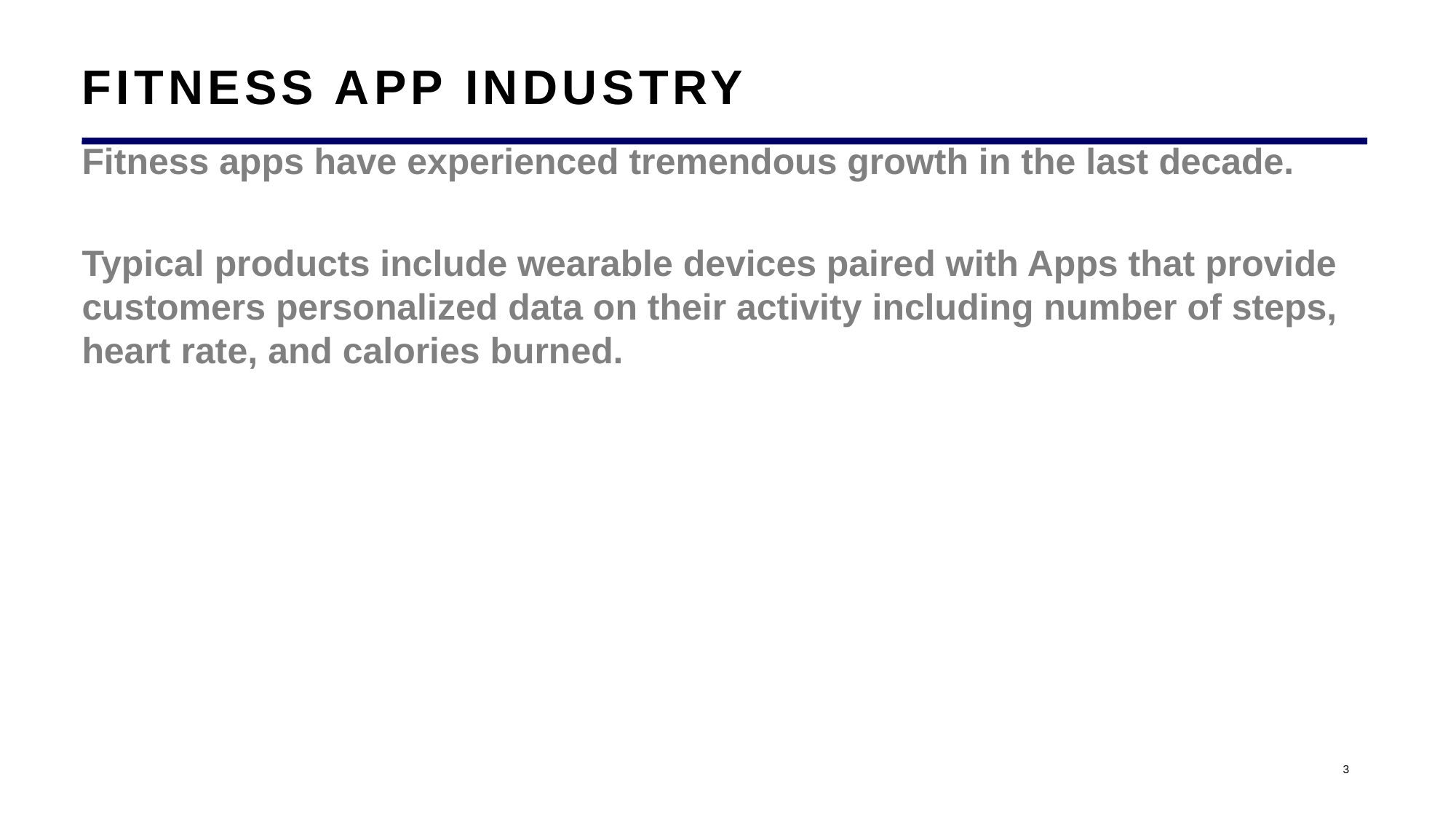

# Fitness app industry
Fitness apps have experienced tremendous growth in the last decade.

Typical products include wearable devices paired with Apps that provide customers personalized data on their activity including number of steps, heart rate, and calories burned.